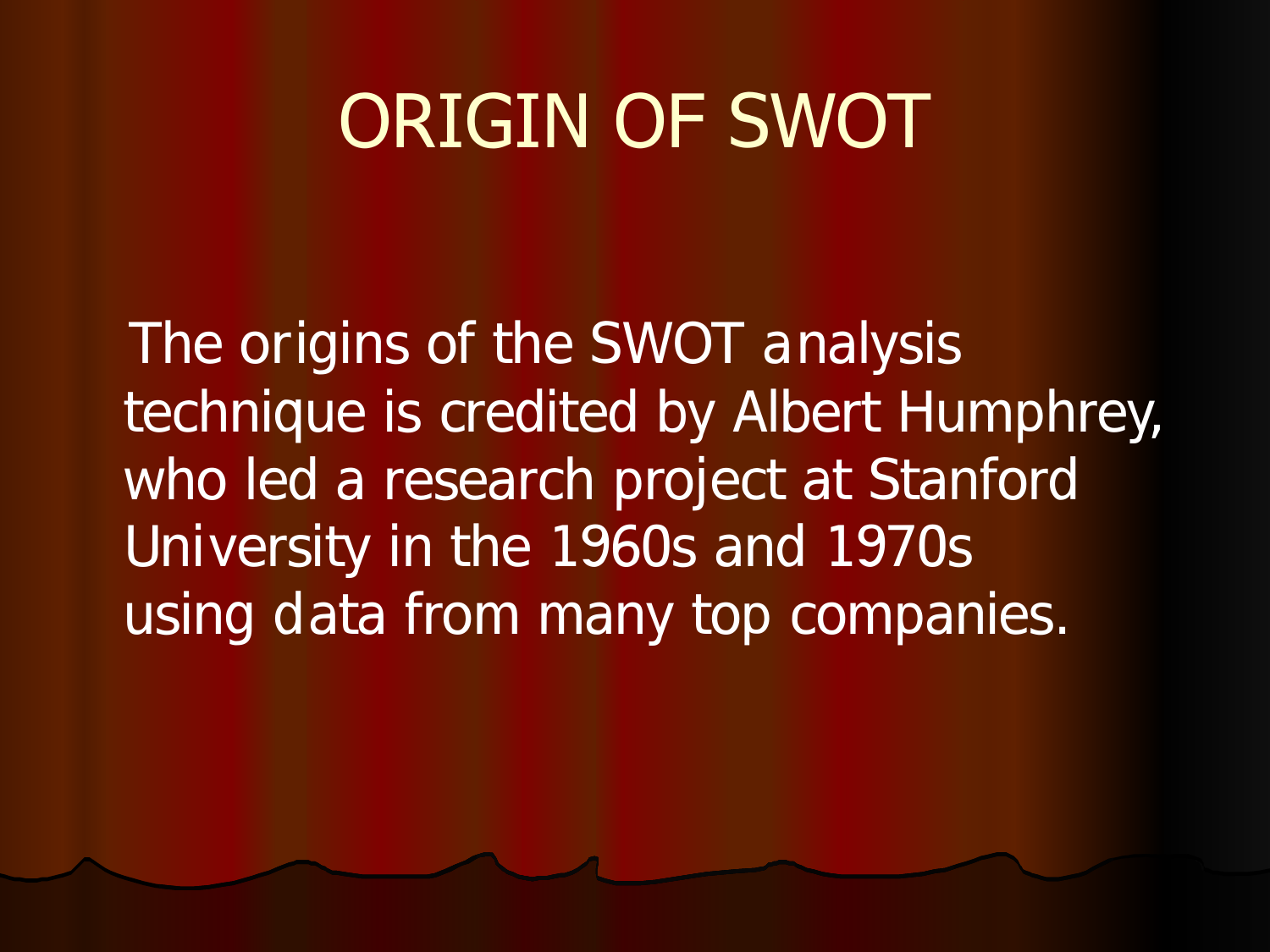

# ORIGIN OF SWOT

   The origins of the SWOT analysis technique is credited by Albert Humphrey, who led a research project at Stanford University in the 1960s and 1970s using data from many top companies.